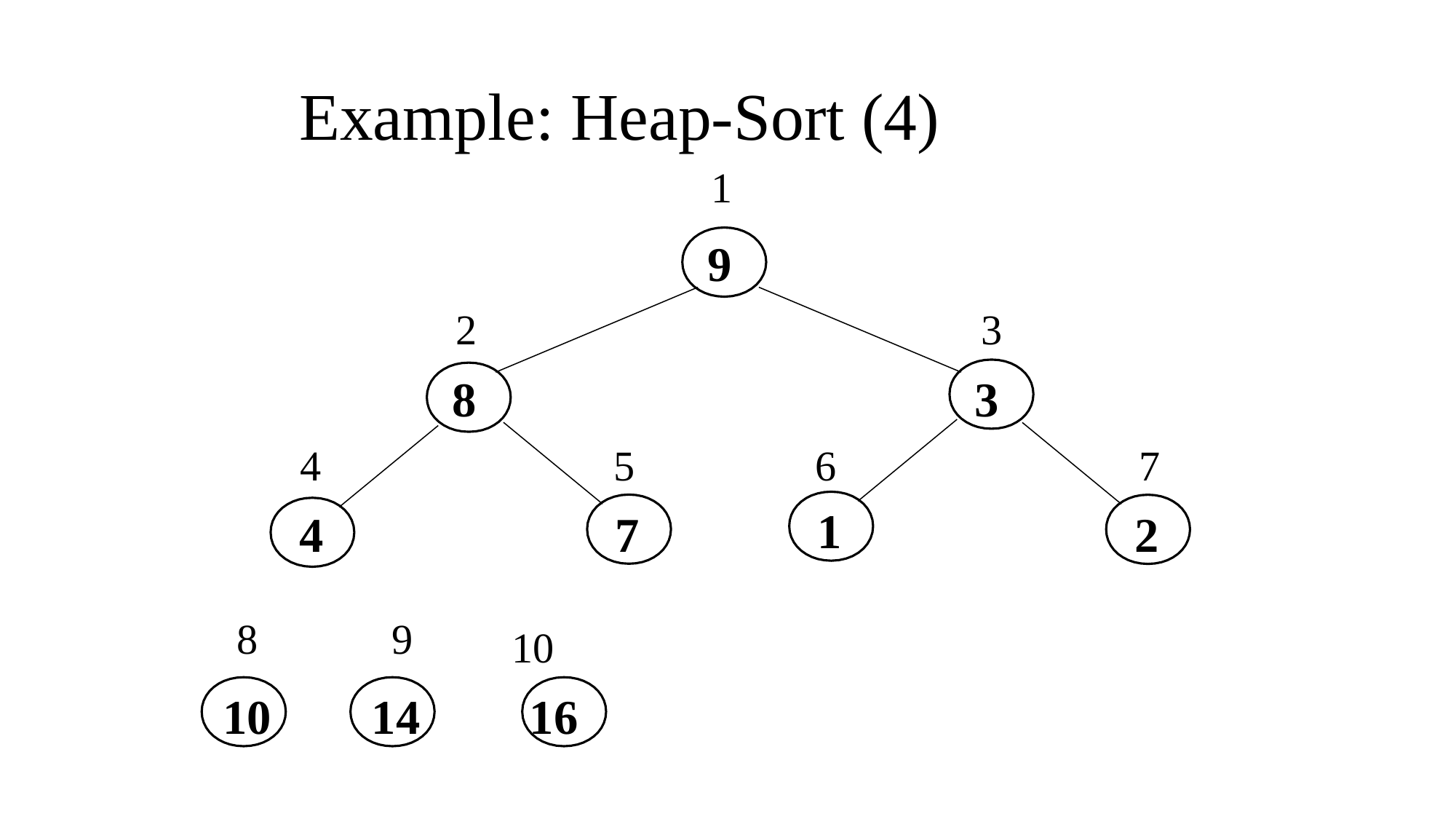

Example: Heap-Sort (4)
1
9

2
8
3
3

4
4
5
7
7
2

6
1

8
10
9
14
10
16